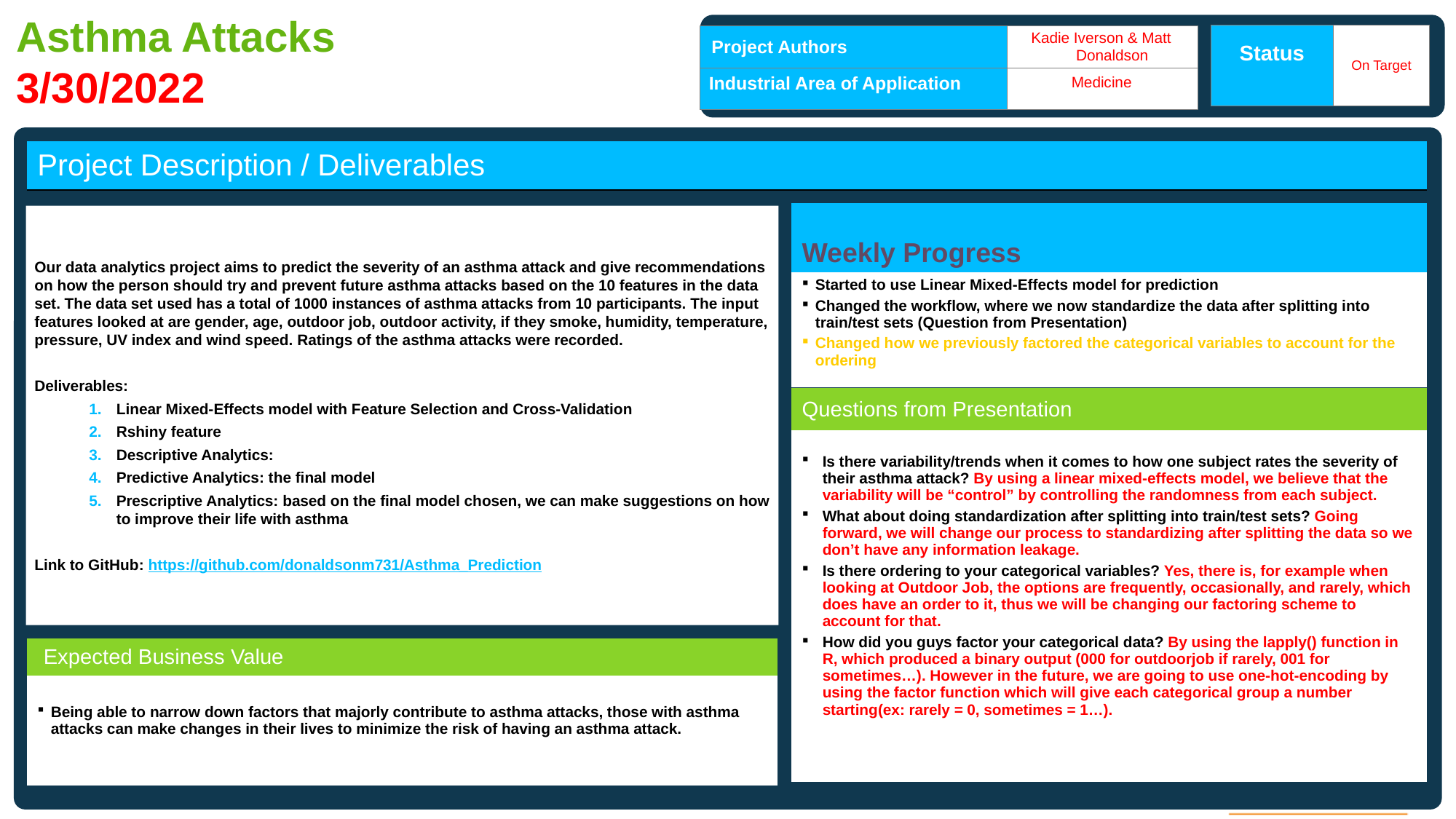

# Asthma Attacks 3/30/2022

| Status | On Target |
| --- | --- |
| Project Authors | Kadie Iverson & Matt Donaldson |
| --- | --- |
| Industrial Area of Application | Medicine |

| Project Description / Deliverables |
| --- |
| Weekly Progress |
| --- |
| Started to use Linear Mixed-Effects model for prediction Changed the workflow, where we now standardize the data after splitting into train/test sets (Question from Presentation) Changed how we previously factored the categorical variables to account for the ordering |
Our data analytics project aims to predict the severity of an asthma attack and give recommendations on how the person should try and prevent future asthma attacks based on the 10 features in the data set. The data set used has a total of 1000 instances of asthma attacks from 10 participants. The input features looked at are gender, age, outdoor job, outdoor activity, if they smoke, humidity, temperature, pressure, UV index and wind speed. Ratings of the asthma attacks were recorded.

Deliverables:
Linear Mixed-Effects model with Feature Selection and Cross-Validation
Rshiny feature
Descriptive Analytics:
Predictive Analytics: the final model
Prescriptive Analytics: based on the final model chosen, we can make suggestions on how to improve their life with asthma

Link to GitHub: https://github.com/donaldsonm731/Asthma_Prediction
| Questions from Presentation |
| --- |
| Is there variability/trends when it comes to how one subject rates the severity of their asthma attack? By using a linear mixed-effects model, we believe that the variability will be “control” by controlling the randomness from each subject. What about doing standardization after splitting into train/test sets? Going forward, we will change our process to standardizing after splitting the data so we don’t have any information leakage. Is there ordering to your categorical variables? Yes, there is, for example when looking at Outdoor Job, the options are frequently, occasionally, and rarely, which does have an order to it, thus we will be changing our factoring scheme to account for that. How did you guys factor your categorical data? By using the lapply() function in R, which produced a binary output (000 for outdoorjob if rarely, 001 for sometimes…). However in the future, we are going to use one-hot-encoding by using the factor function which will give each categorical group a number starting(ex: rarely = 0, sometimes = 1…). |
Page 1
| Expected Business Value |
| --- |
| Being able to narrow down factors that majorly contribute to asthma attacks, those with asthma attacks can make changes in their lives to minimize the risk of having an asthma attack. |